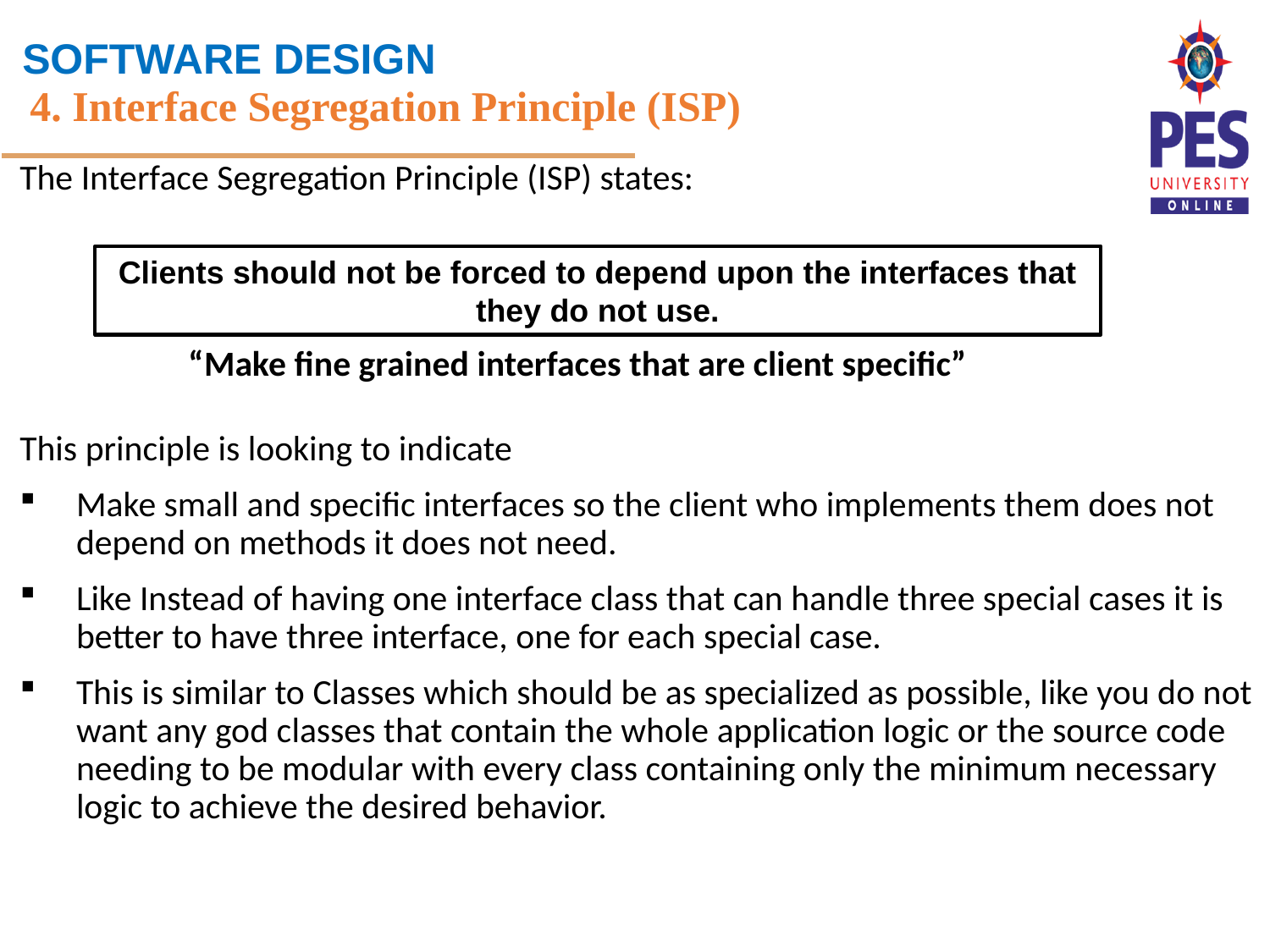

4. Interface Segregation Principle (ISP)
The Interface Segregation Principle (ISP) states:

                                                             or
                     “Make fine grained interfaces that are client specific”

This principle is looking to indicate
Make small and specific interfaces so the client who implements them does not depend on methods it does not need.
Like Instead of having one interface class that can handle three special cases it is better to have three interface, one for each special case.
This is similar to Classes which should be as specialized as possible, like you do not want any god classes that contain the whole application logic or the source code needing to be modular with every class containing only the minimum necessary logic to achieve the desired behavior.
Clients should not be forced to depend upon the interfaces that they do not use.